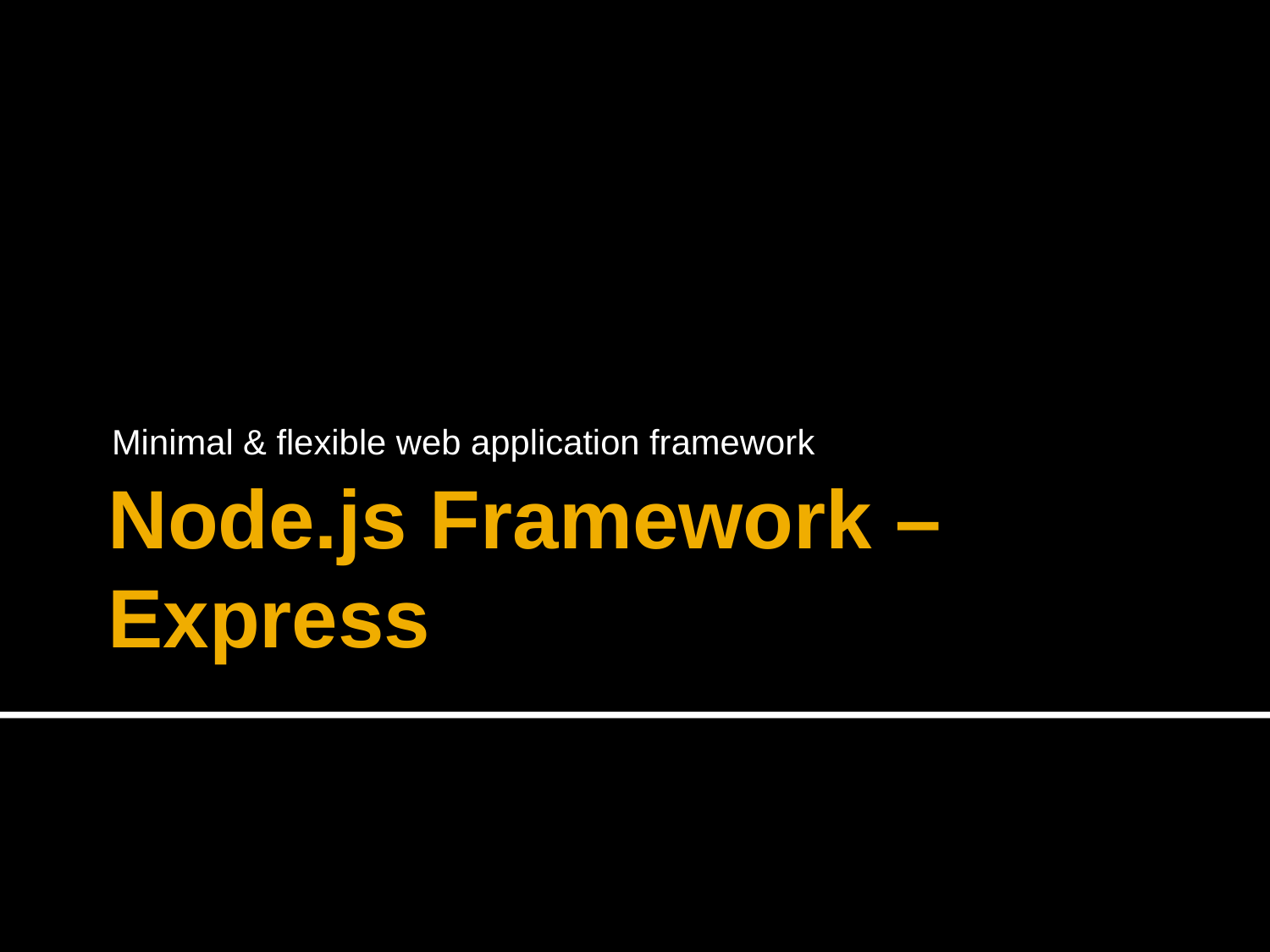

Minimal & flexible web application framework
# Node.js Framework – Express